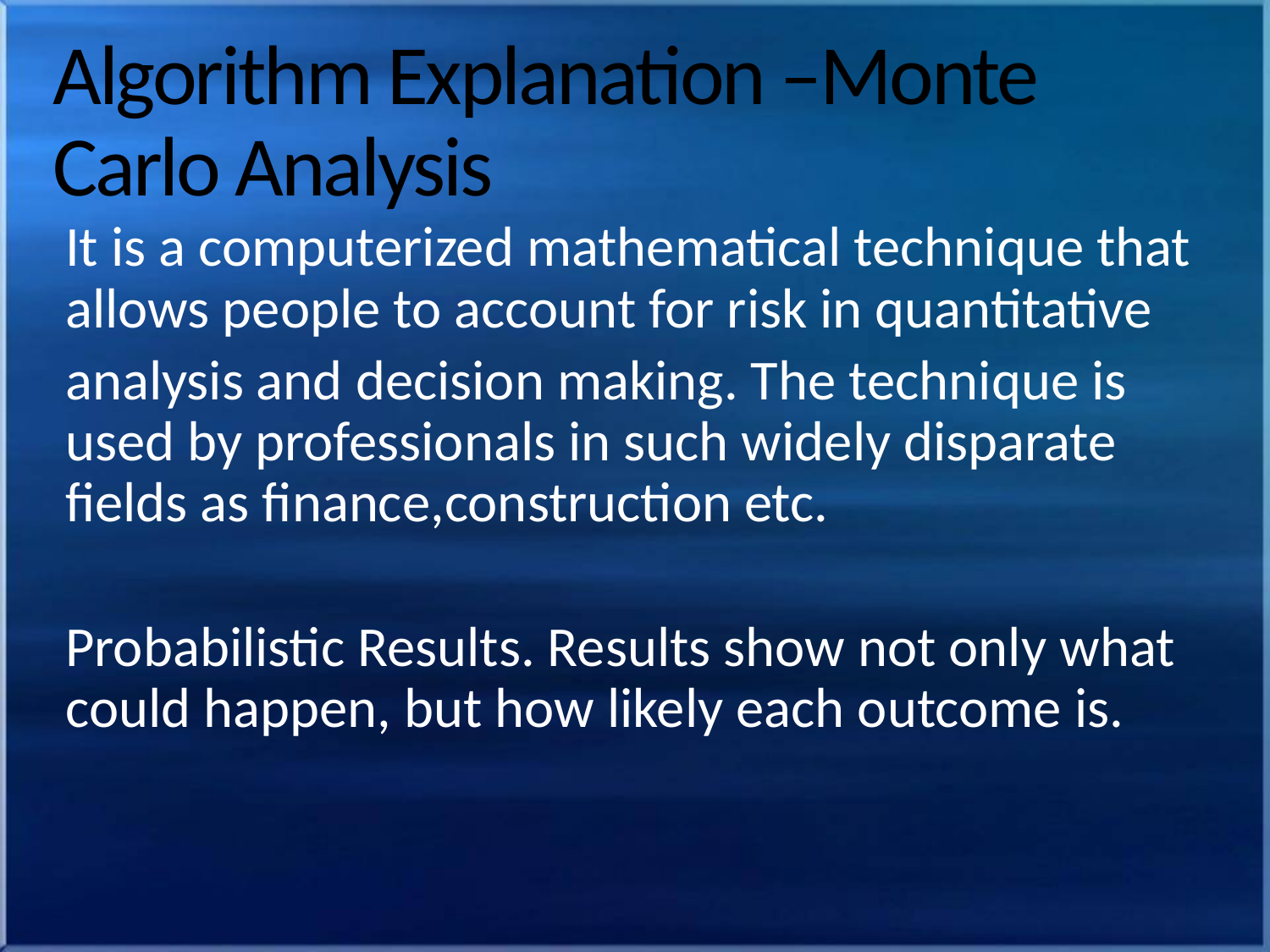

# Algorithm Explanation –Monte Carlo Analysis
It is a computerized mathematical technique that allows people to account for risk in quantitative
analysis and decision making. The technique is used by professionals in such widely disparate fields as finance,construction etc.

Probabilistic Results. Results show not only what could happen, but how likely each outcome is.